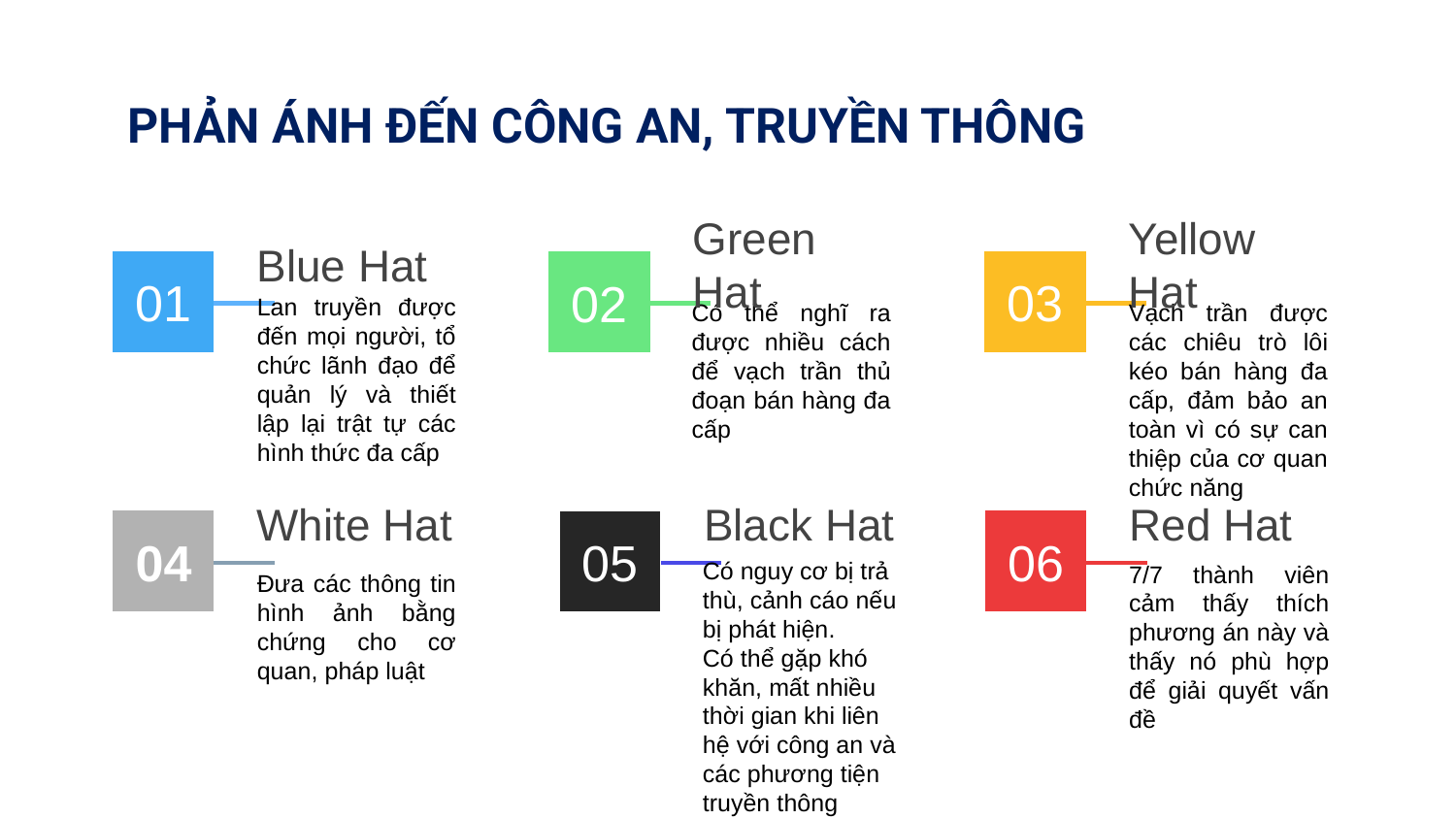

# PHẢN ÁNH ĐẾN CÔNG AN, TRUYỀN THÔNG
Blue Hat
01

Lan truyền được đến mọi người, tổ chức lãnh đạo để quản lý và thiết lập lại trật tự các hình thức đa cấp
Green Hat
02

Có thể nghĩ ra được nhiều cách để vạch trần thủ đoạn bán hàng đa cấp
Yellow Hat
03

Vạch trần được các chiêu trò lôi kéo bán hàng đa cấp, đảm bảo an toàn vì có sự can thiệp của cơ quan chức năng
White Hat
04

Đưa các thông tin hình ảnh bằng chứng cho cơ quan, pháp luật
Black Hat
05

Có nguy cơ bị trả thù, cảnh cáo nếu bị phát hiện.
Có thể gặp khó khăn, mất nhiều thời gian khi liên hệ với công an và các phương tiện truyền thông
Red Hat
06

7/7 thành viên cảm thấy thích phương án này và thấy nó phù hợp để giải quyết vấn đề